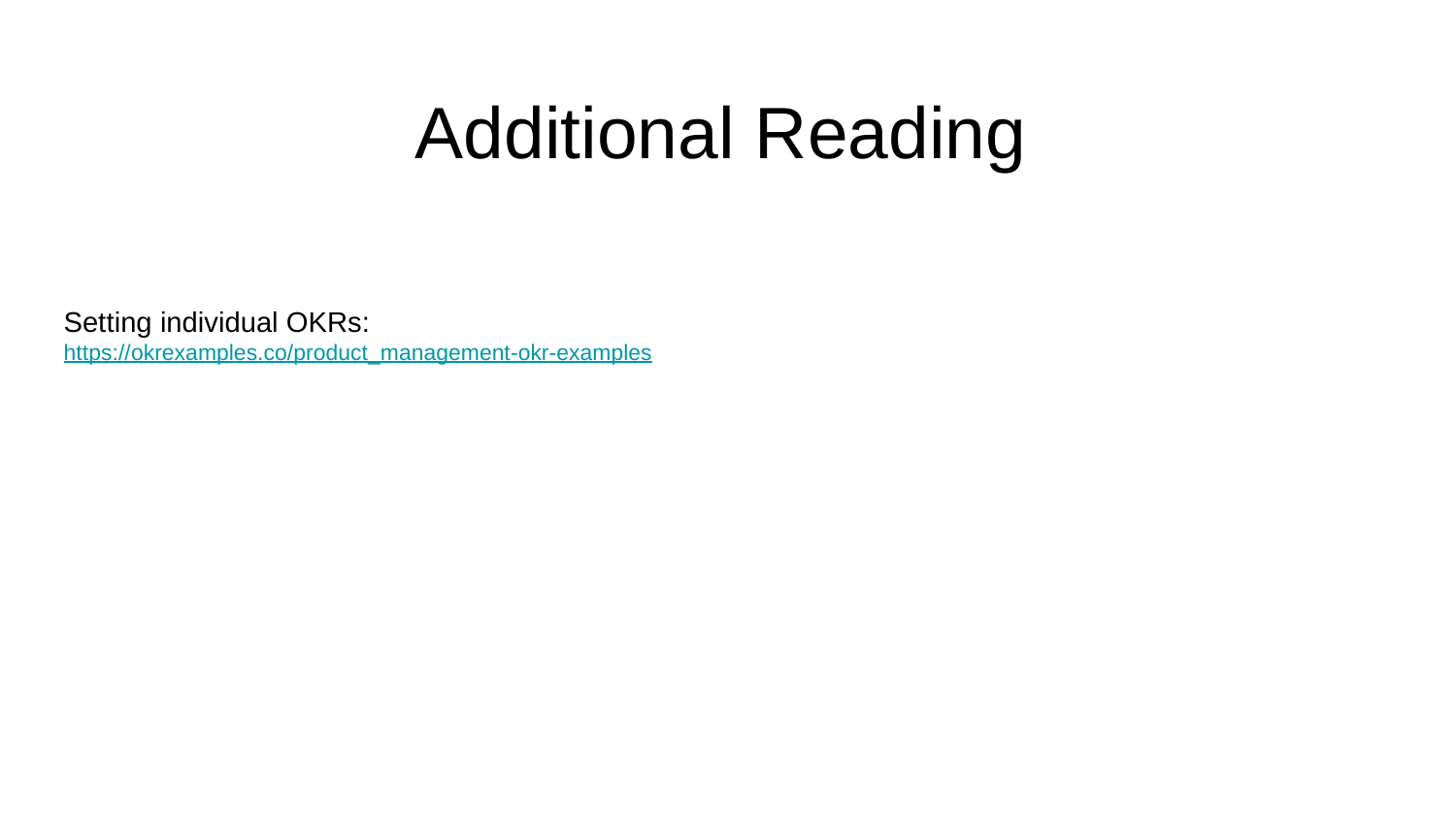

# Additional Reading
Setting individual OKRs: https://okrexamples.co/product_management-okr-examples